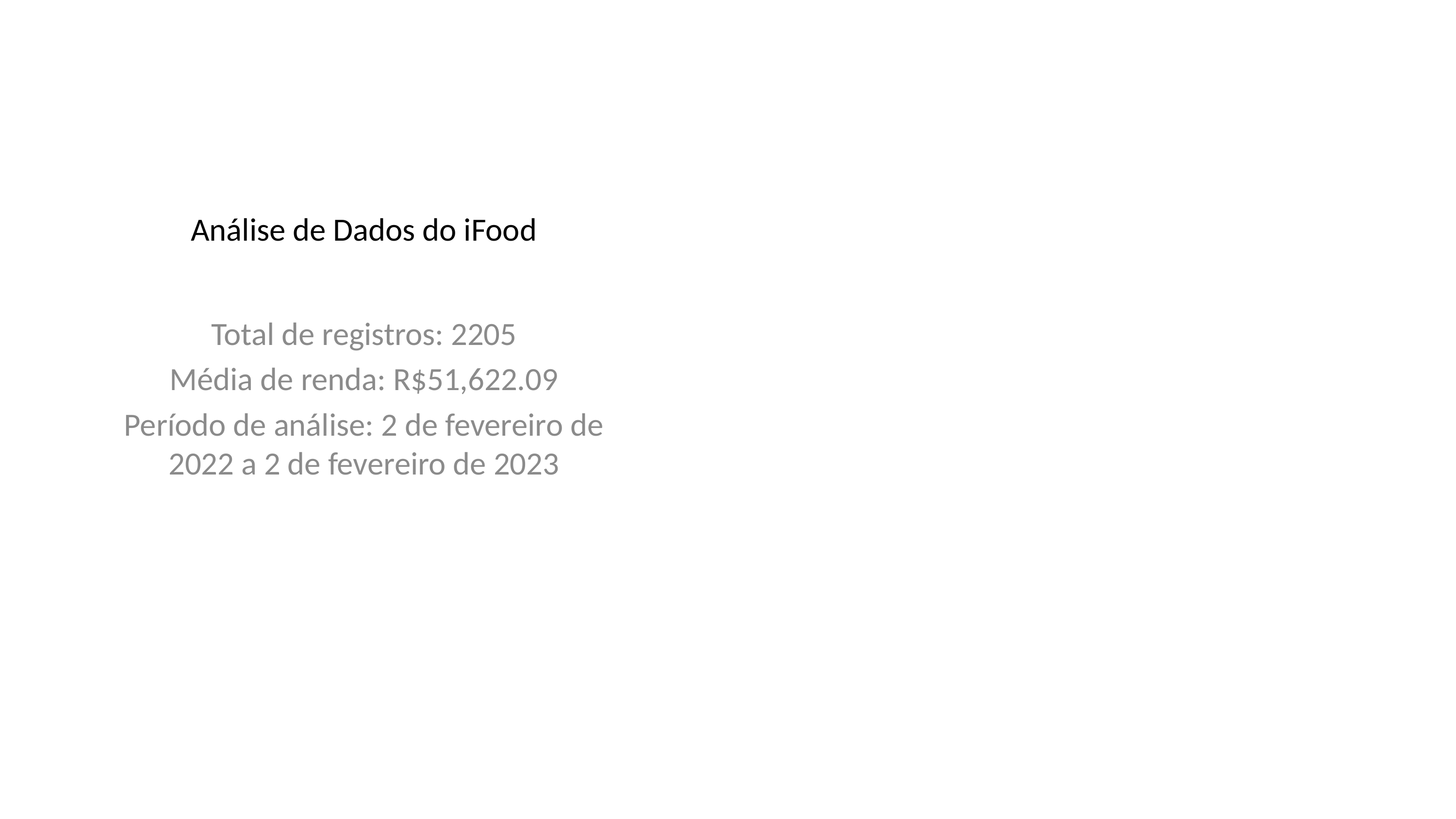

# Análise de Dados do iFood
Total de registros: 2205
Média de renda: R$51,622.09
Período de análise: 2 de fevereiro de 2022 a 2 de fevereiro de 2023